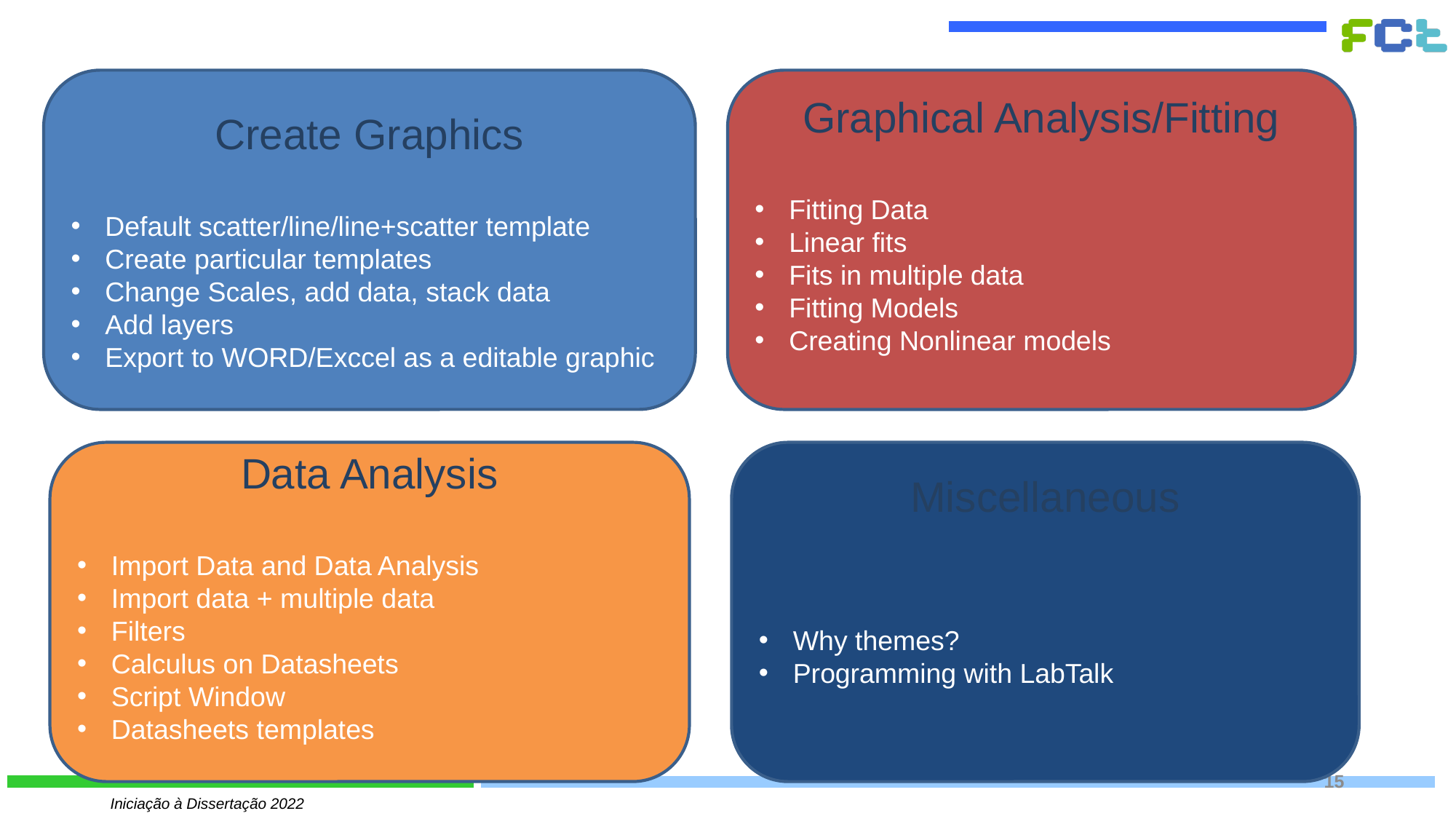

Create Graphics

Default scatter/line/line+scatter template
Create particular templates
Change Scales, add data, stack data
Add layers
Export to WORD/Exccel as a editable graphic
Graphical Analysis/Fitting

Fitting Data
Linear fits
Fits in multiple data
Fitting Models
Creating Nonlinear models

Data Analysis

Import Data and Data Analysis
Import data + multiple data
Filters
Calculus on Datasheets
Script Window
Datasheets templates

Miscellaneous

Why themes?
Programming with LabTalk

15